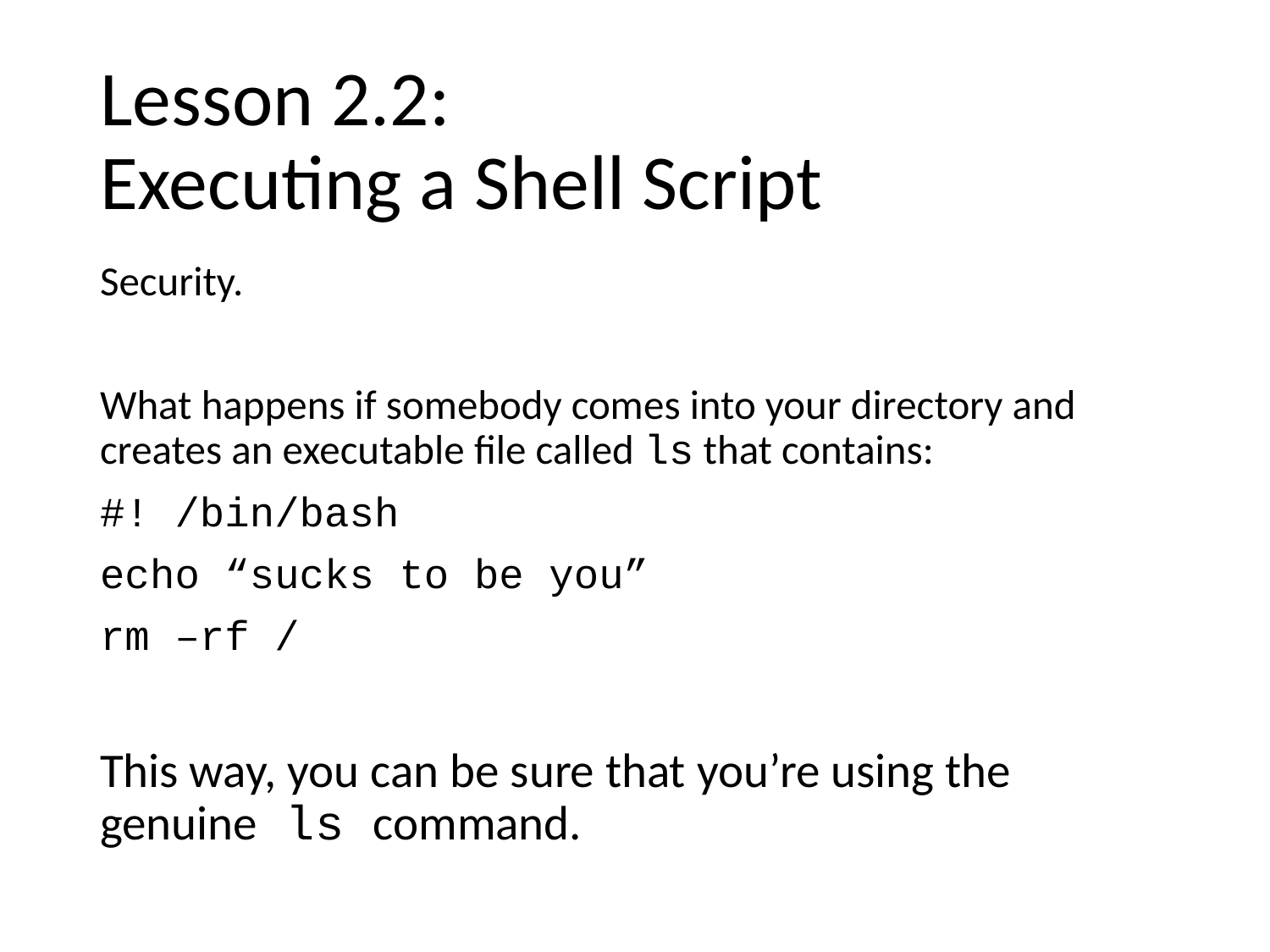

# Lesson 2.2: Executing a Shell Script
Security.

What happens if somebody comes into your directory and creates an executable file called ls that contains:
#! /bin/bash
echo “sucks to be you”
rm –rf /

This way, you can be sure that you’re using the genuine ls command.